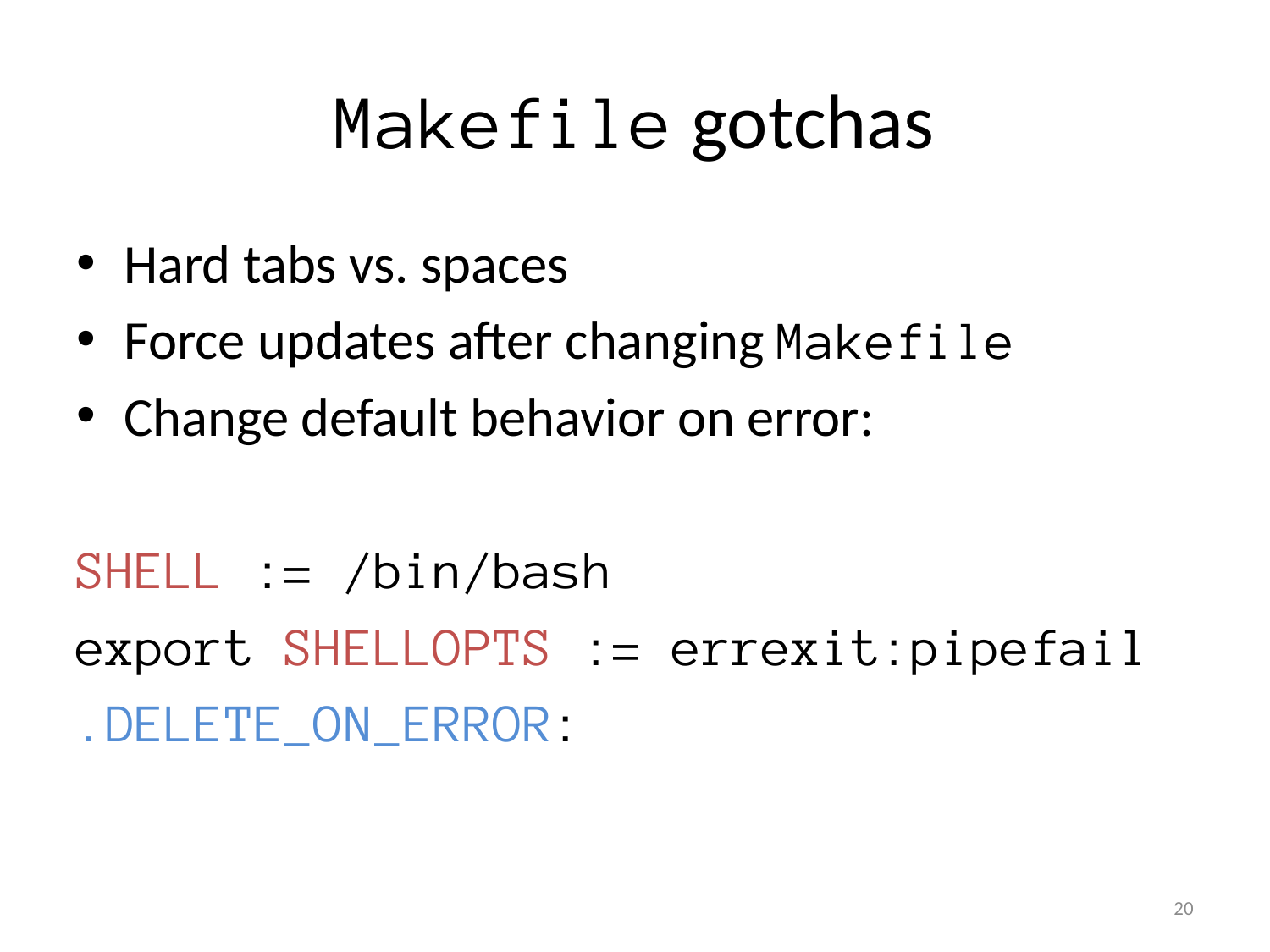

# Makefile gotchas
Hard tabs vs. spaces
Force updates after changing Makefile
Change default behavior on error:

SHELL := /bin/bash
export SHELLOPTS := errexit:pipefail
.DELETE_ON_ERROR:
20